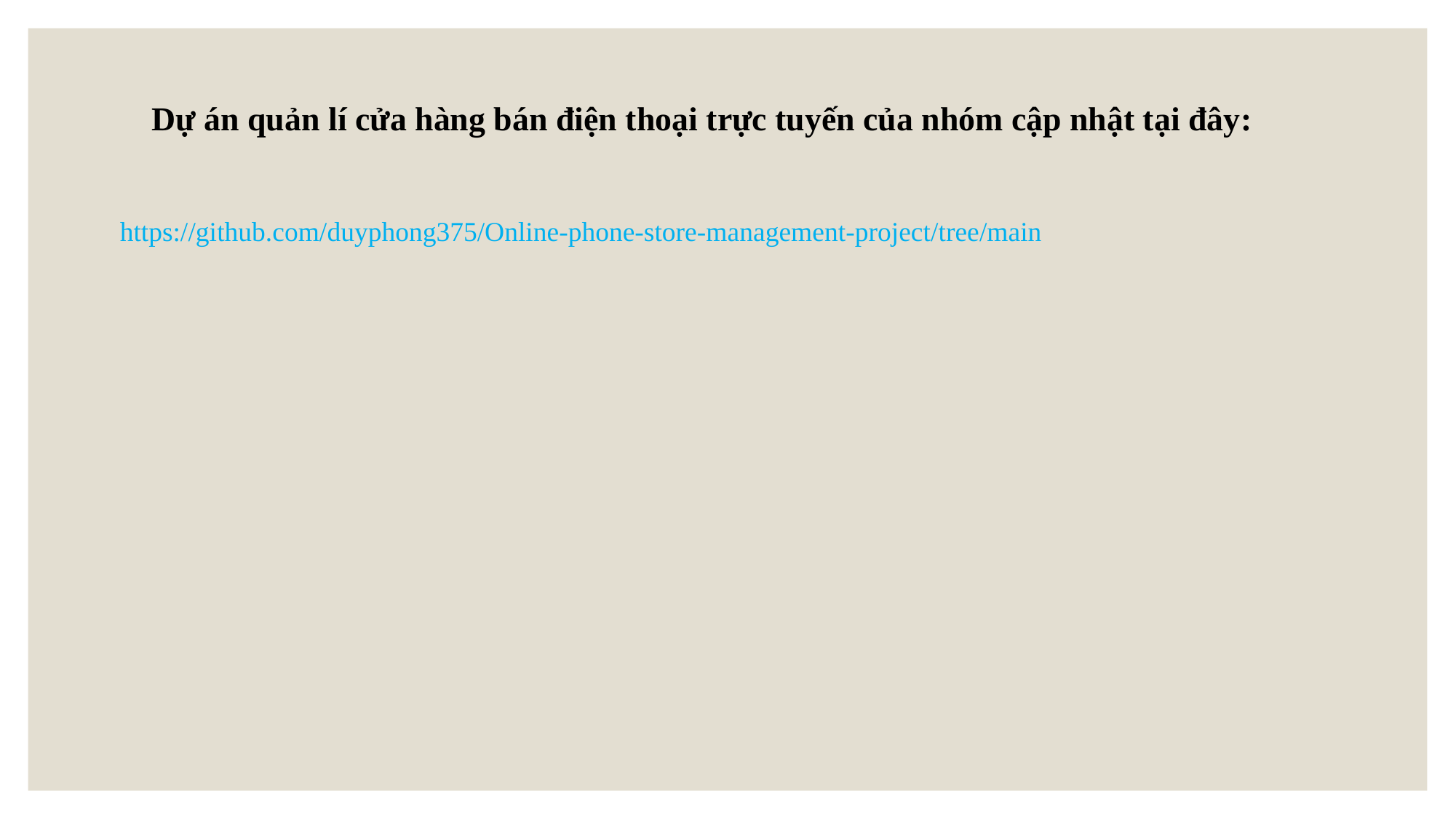

Dự án quản lí cửa hàng bán điện thoại trực tuyến của nhóm cập nhật tại đây:
https://github.com/duyphong375/Online-phone-store-management-project/tree/main